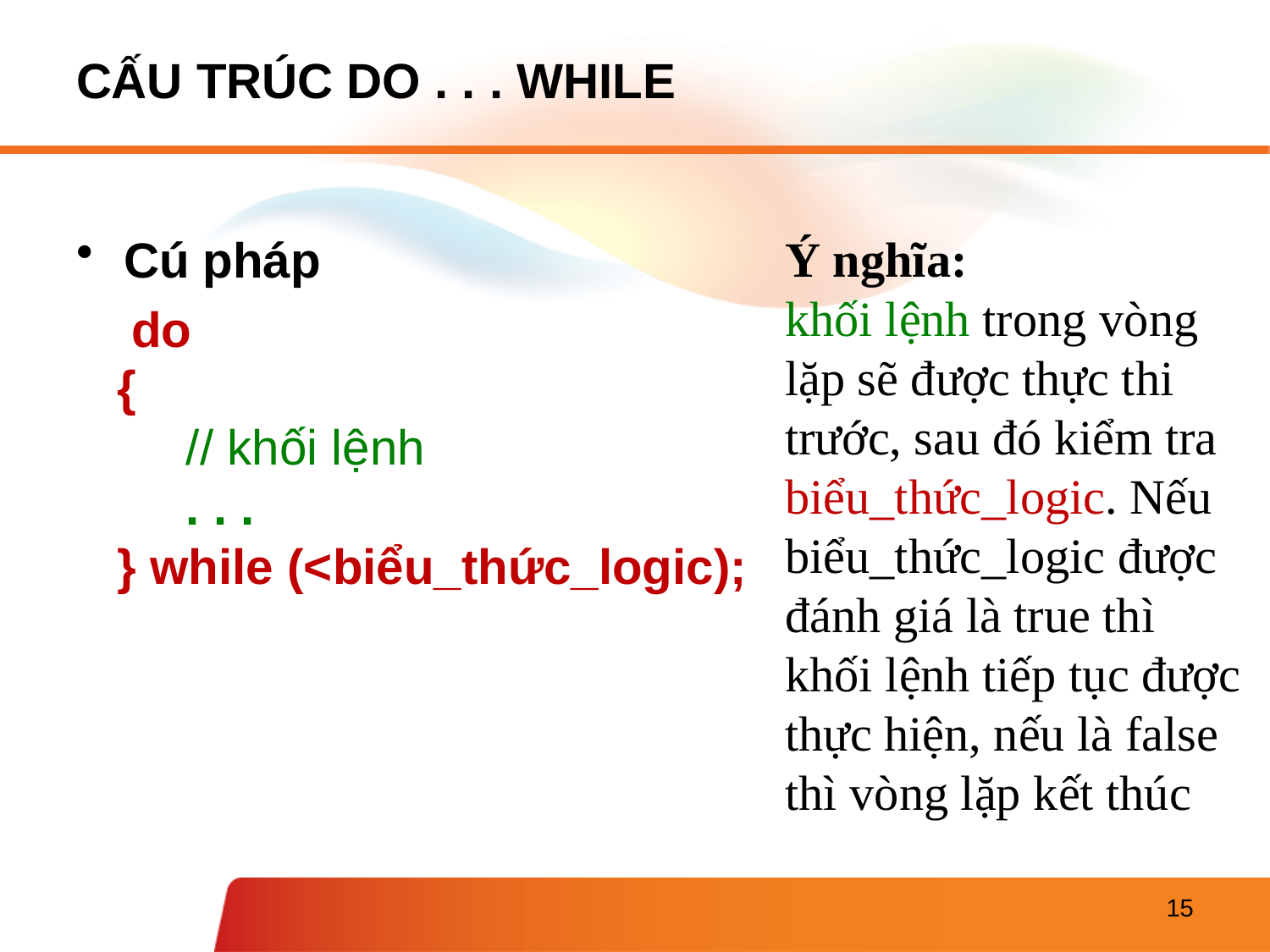

# CẤU TRÚC DO . . . WHILE
Ý nghĩa:
khối lệnh trong vòng lặp sẽ được thực thi trước, sau đó kiểm tra biểu_thức_logic. Nếu biểu_thức_logic được đánh giá là true thì khối lệnh tiếp tục được thực hiện, nếu là false thì vòng lặp kết thúc
Cú pháp
    do
   {
        // khối lệnh
        . . .
   } while (<biểu_thức_logic);
15